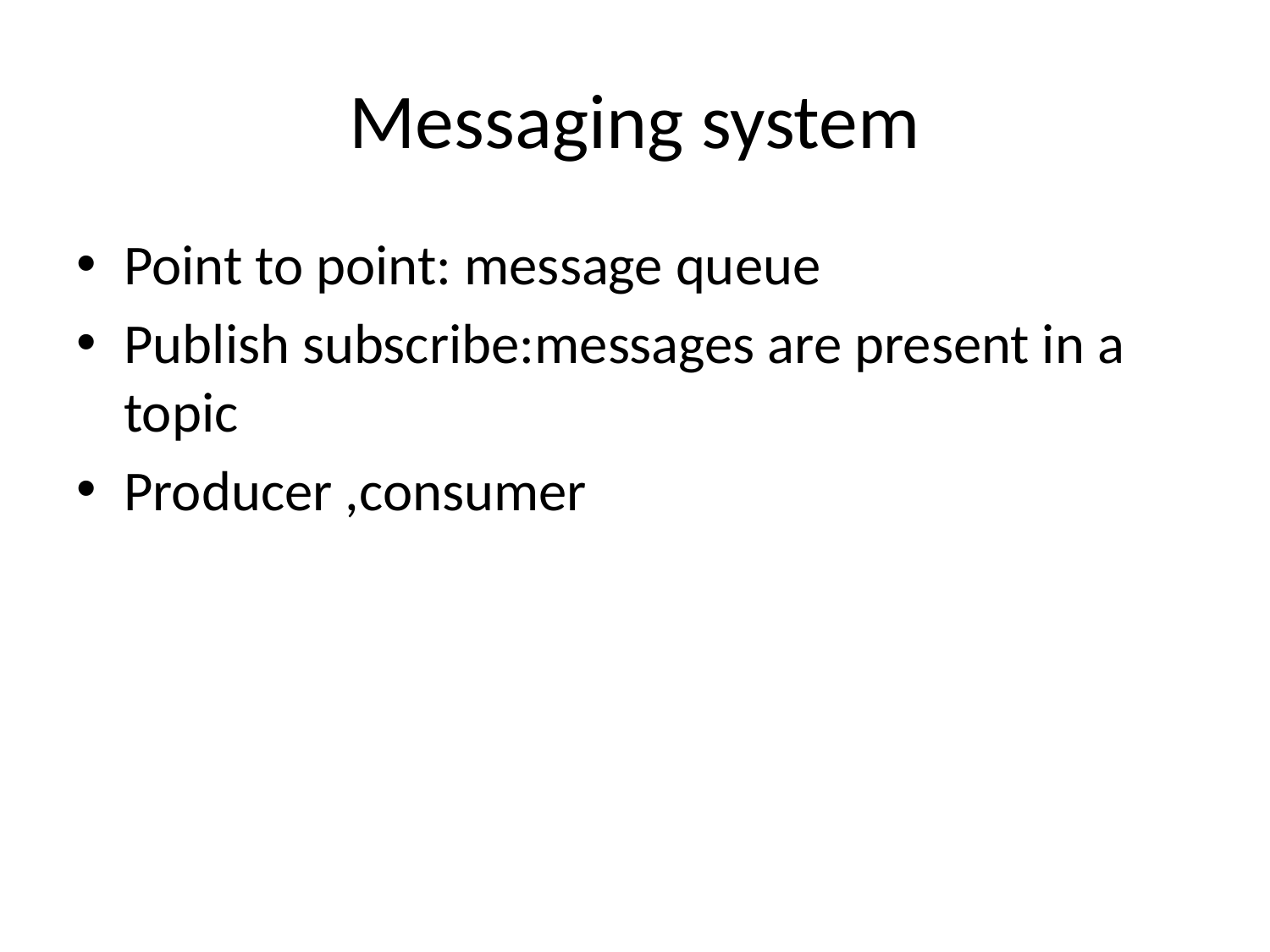

# Messaging system
Point to point: message queue
Publish subscribe:messages are present in a topic
Producer ,consumer